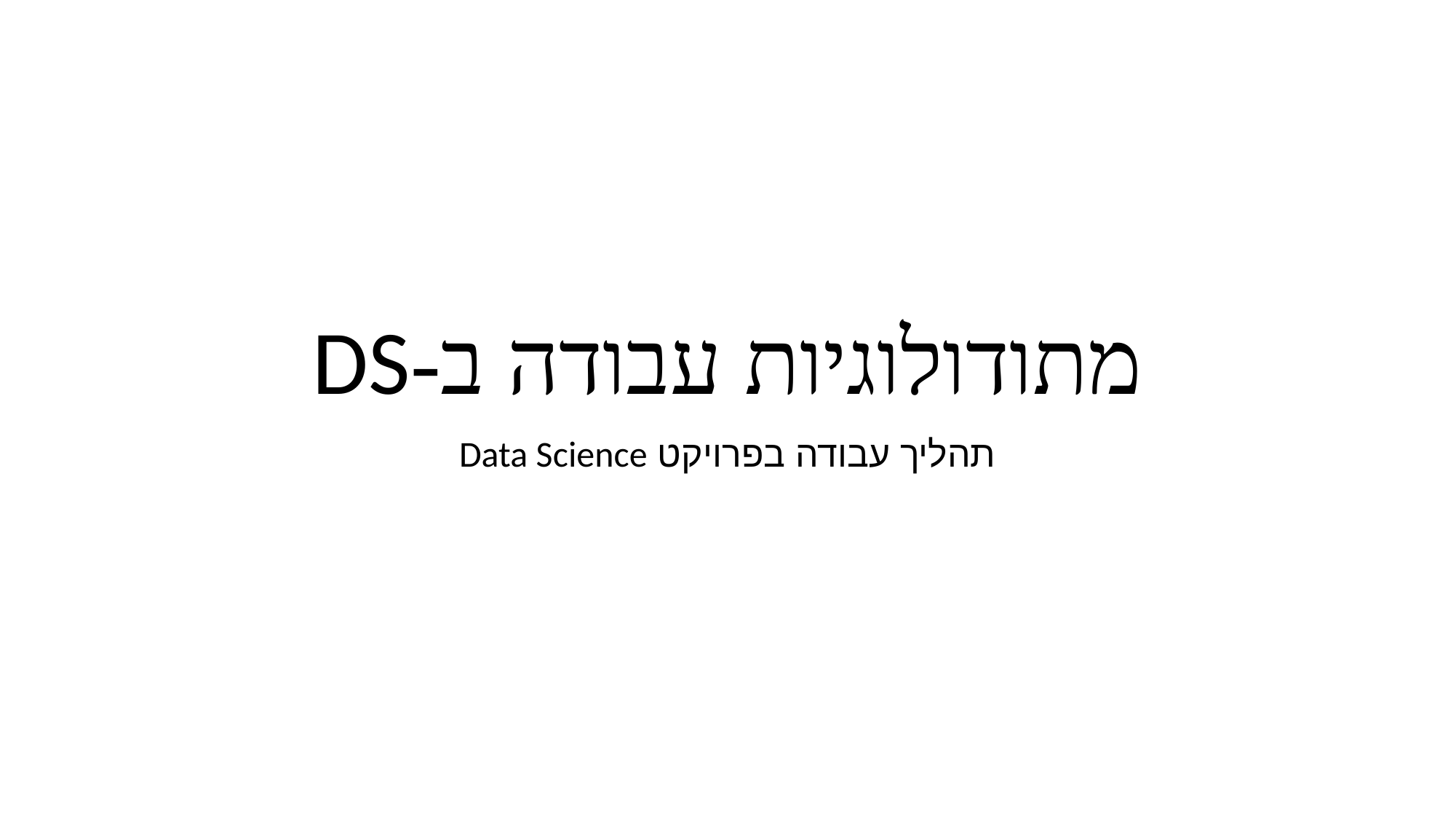

# מתודולוגיות עבודה ב-DS
תהליך עבודה בפרויקט Data Science